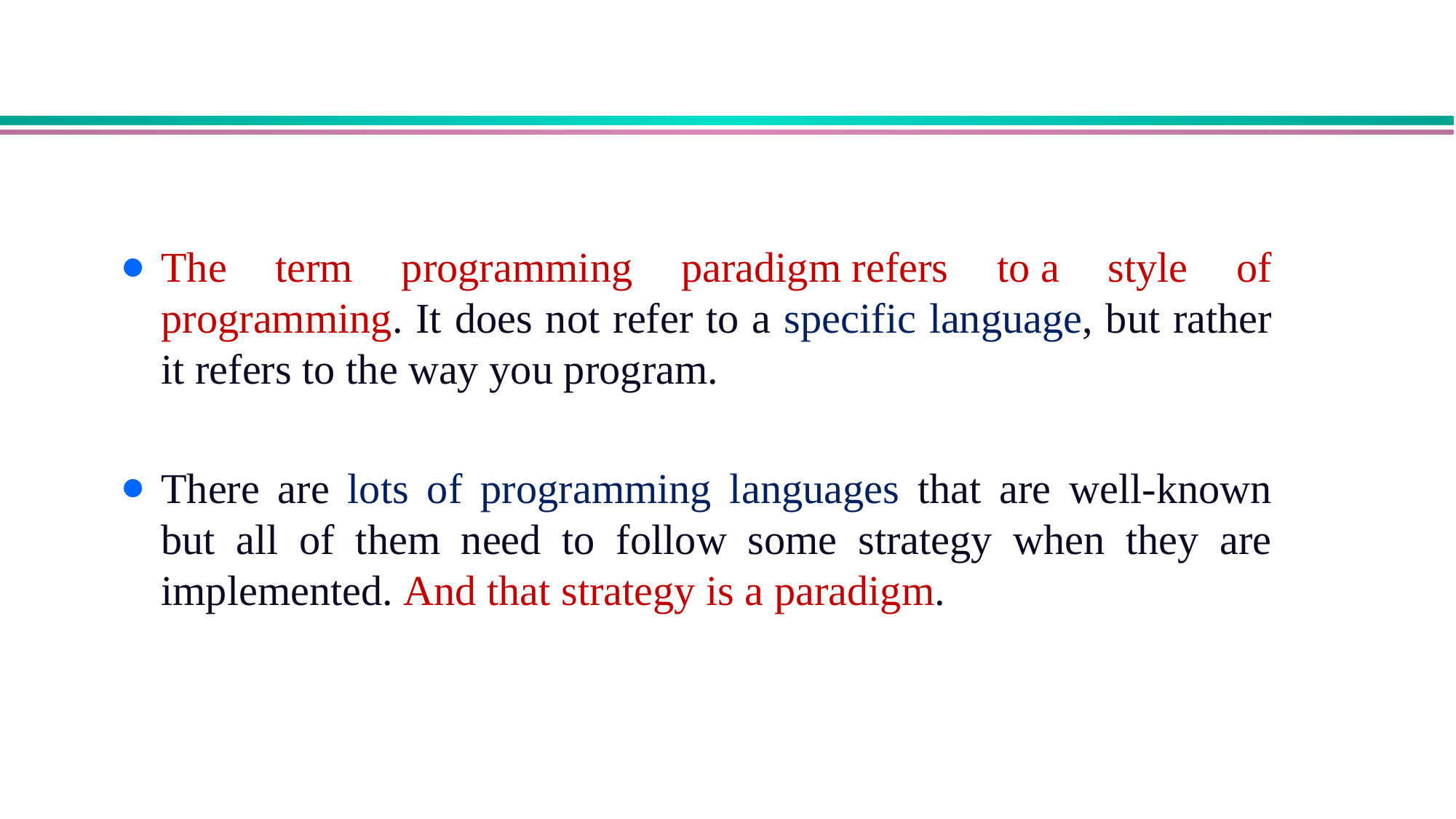

The term programming paradigm refers to a style of programming. It does not refer to a specific language, but rather it refers to the way you program.

There are lots of programming languages that are well-known but all of them need to follow some strategy when they are implemented. And that strategy is a paradigm.